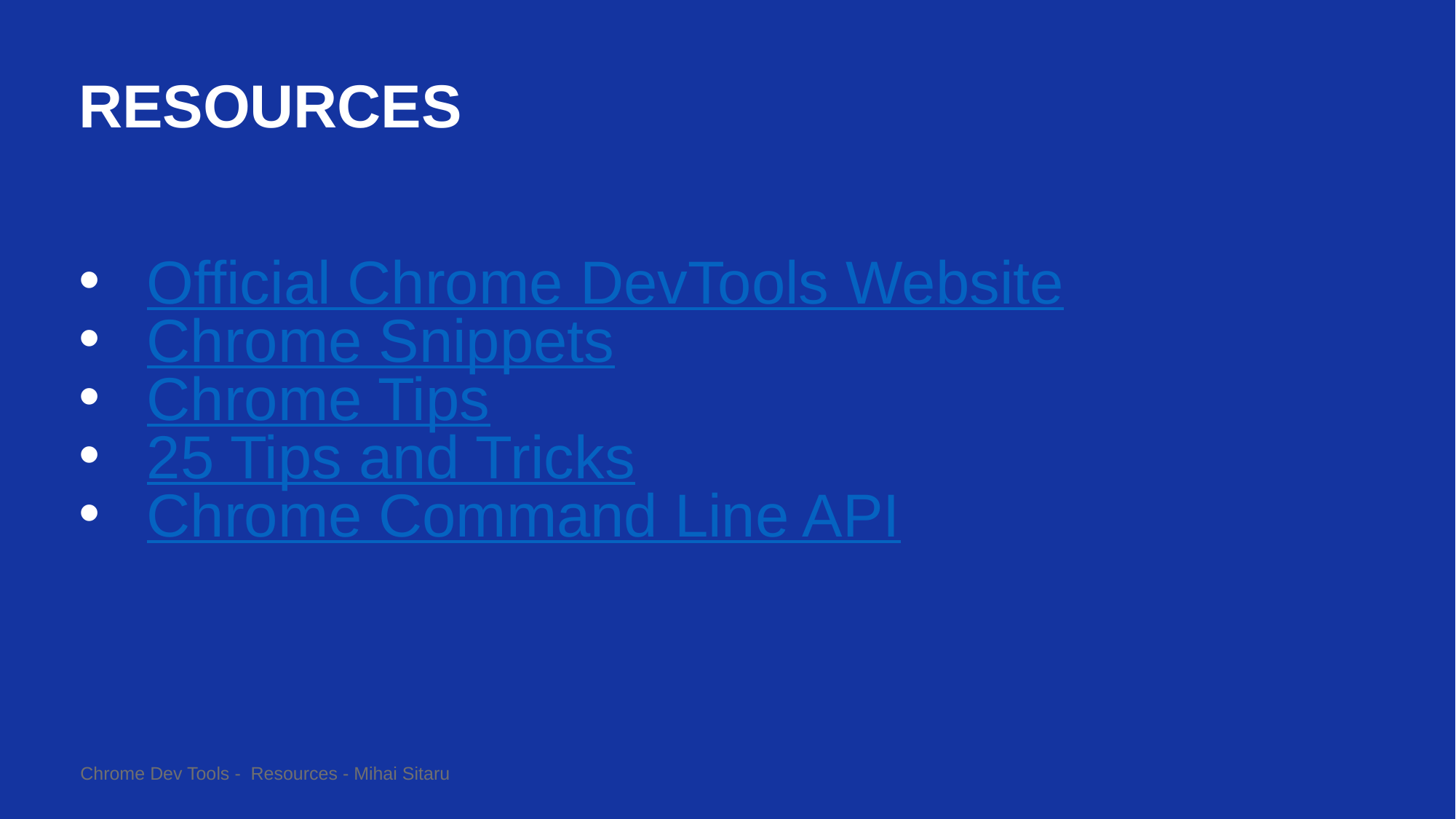

# Resources

Official Chrome DevTools Website
Chrome Snippets
Chrome Tips
25 Tips and Tricks
Chrome Command Line API
Chrome Dev Tools -  Resources - Mihai Sitaru
19